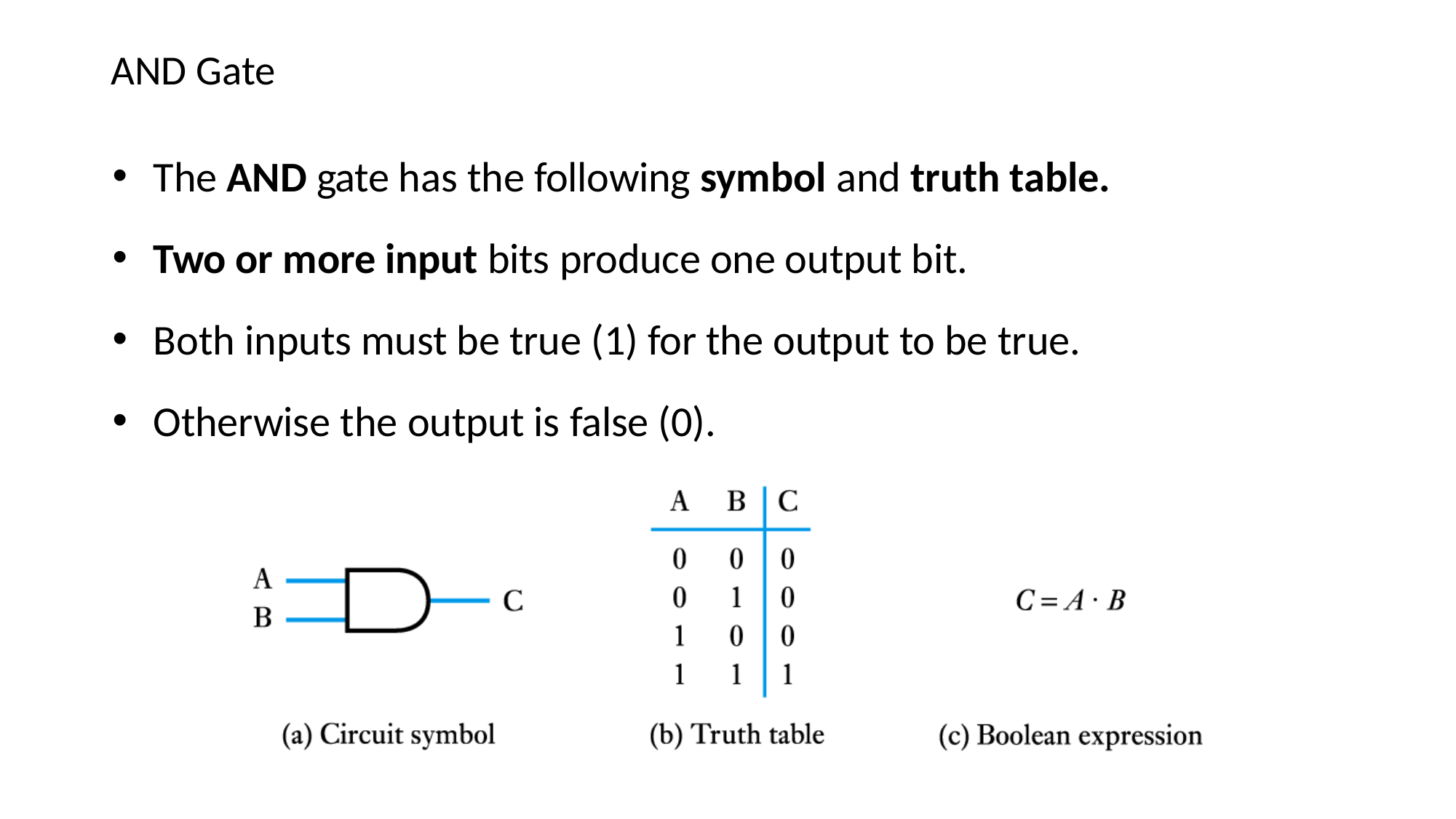

# AND Gate
The AND gate has the following symbol and truth table.
Two or more input bits produce one output bit.
Both inputs must be true (1) for the output to be true.
Otherwise the output is false (0).